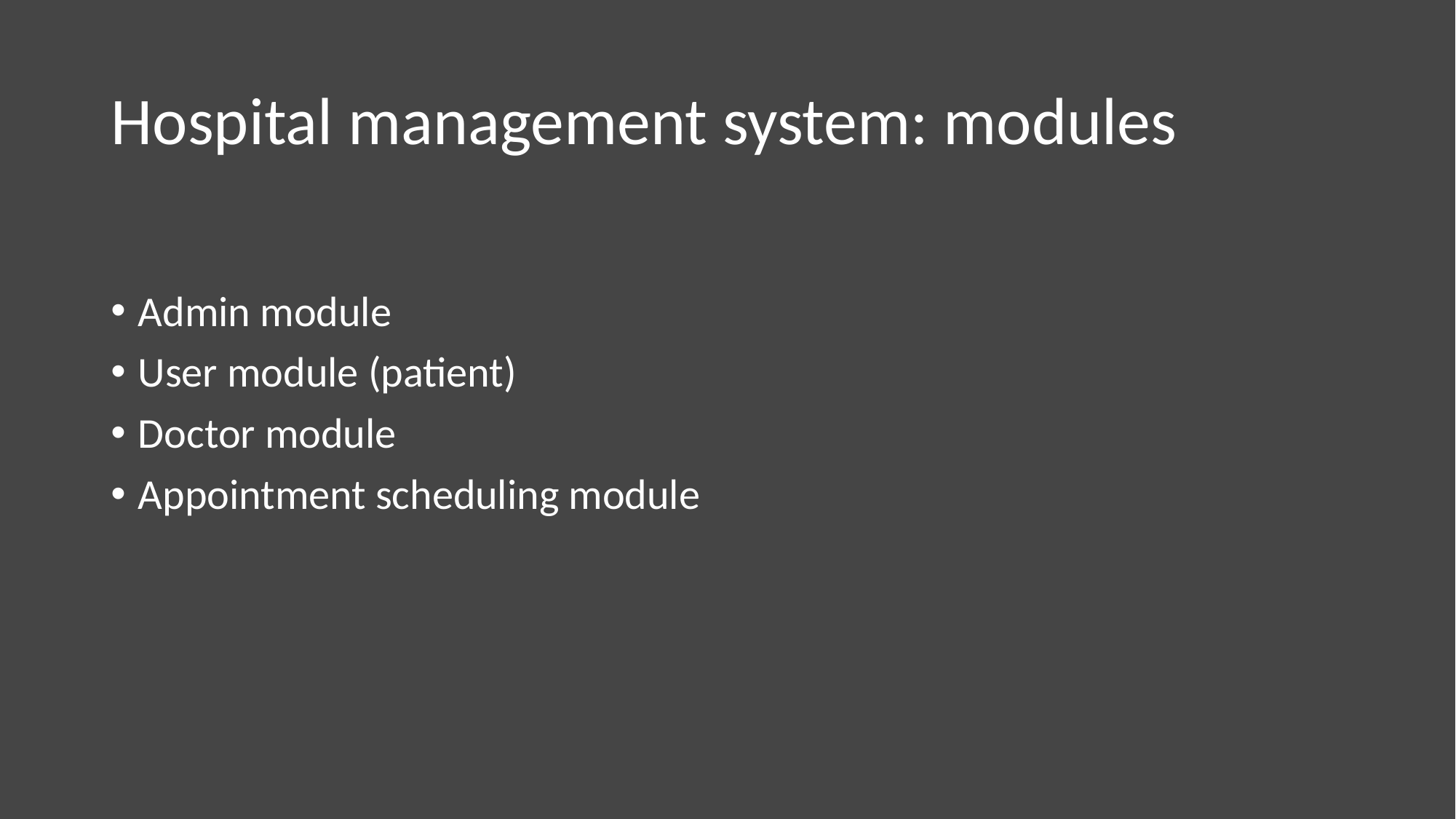

# Hospital management system: modules

Admin module
User module (patient)
Doctor module
Appointment scheduling module